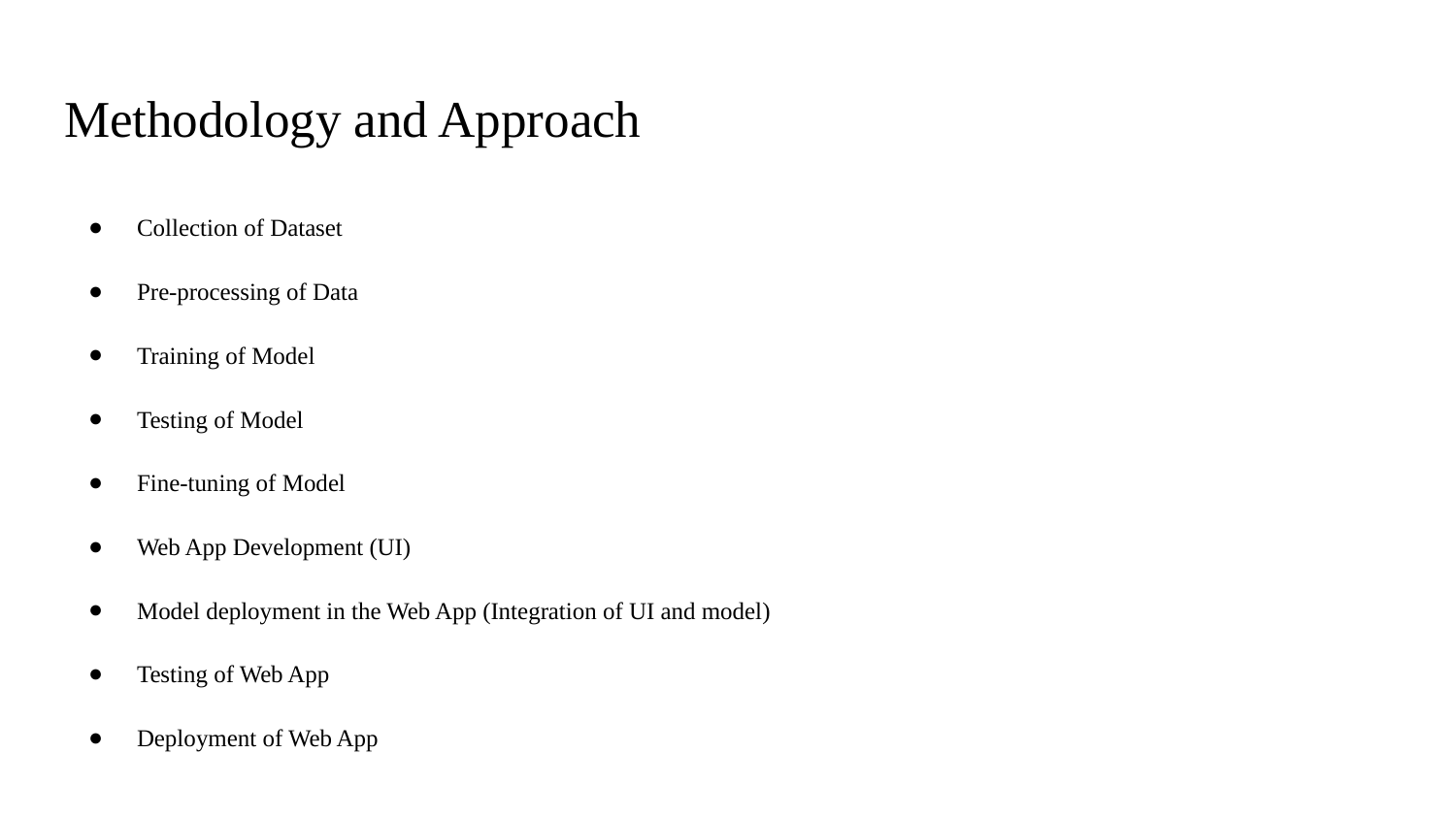

# Methodology and Approach
Collection of Dataset
Pre-processing of Data
Training of Model
Testing of Model
Fine-tuning of Model
Web App Development (UI)
Model deployment in the Web App (Integration of UI and model)
Testing of Web App
Deployment of Web App